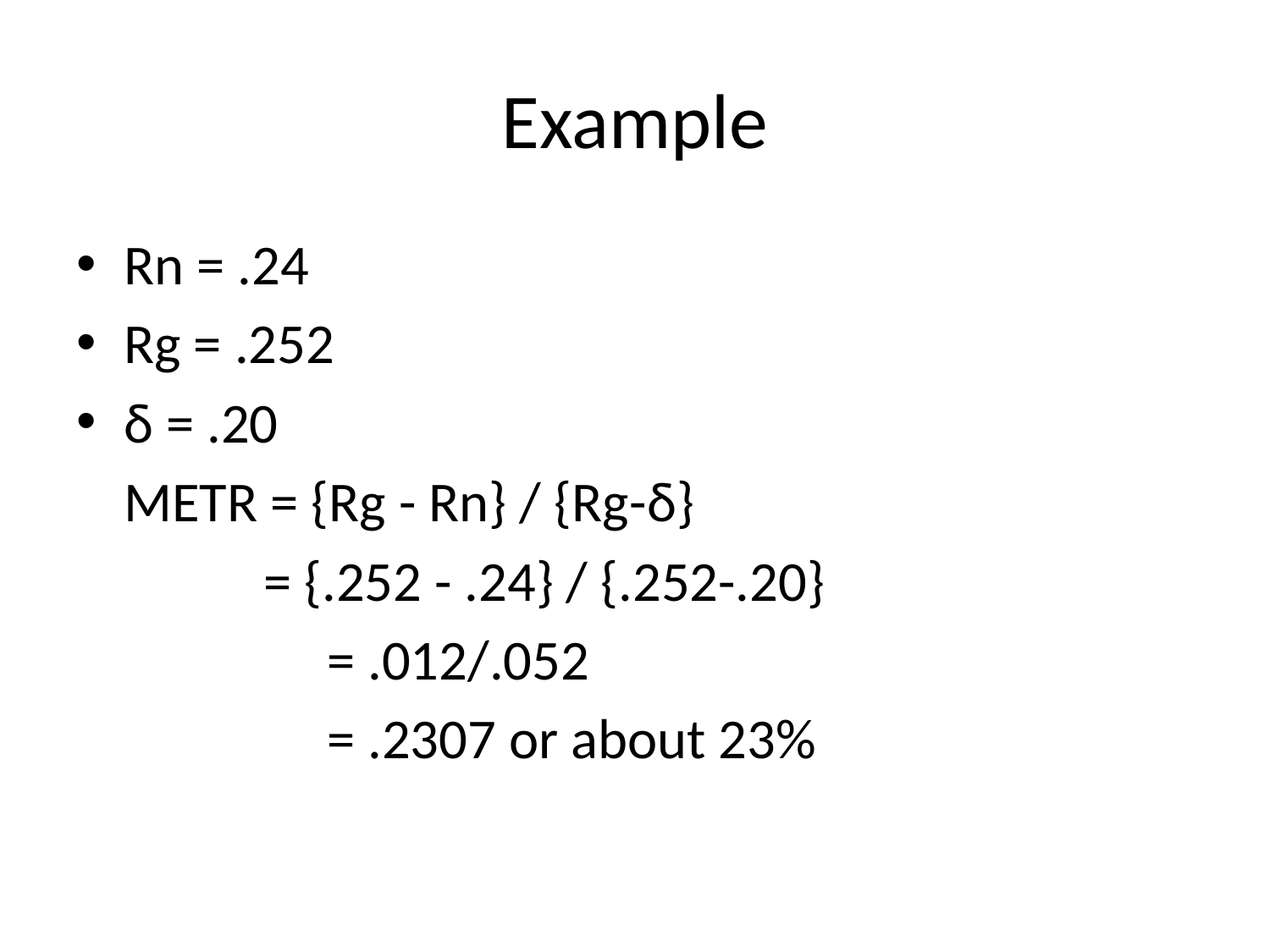

# Example
Rn = .24
Rg = .252
δ = .20
	METR = {Rg - Rn} / {Rg-δ}
	           = {.252 - .24} / {.252-.20}
		      = .012/.052
		      = .2307 or about 23%